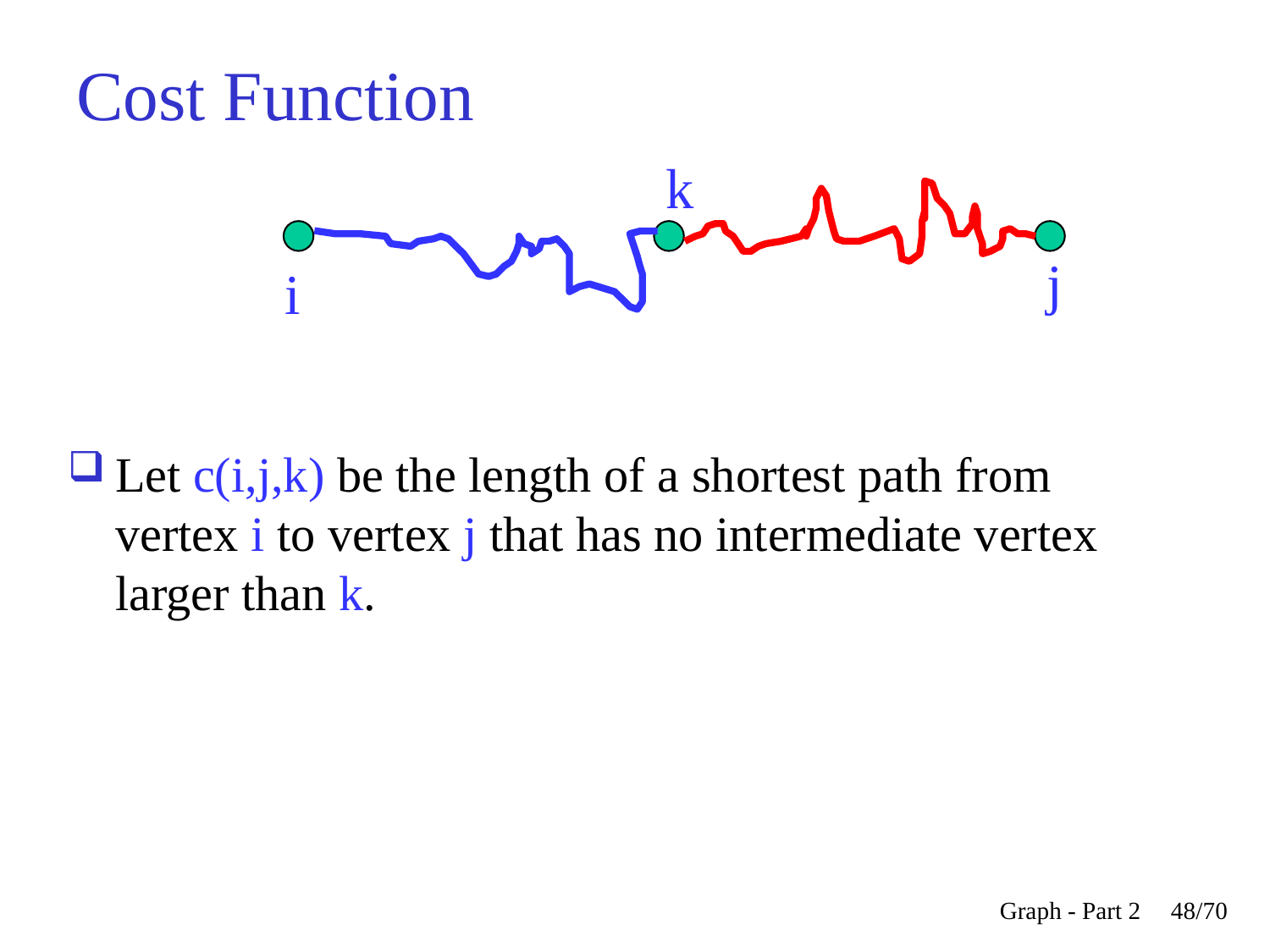

Cost Function
k

j
i
Let c(i,j,k) be the length of a shortest path from vertex i to vertex j that has no intermediate vertex larger than k.
Graph - Part 2
48/70